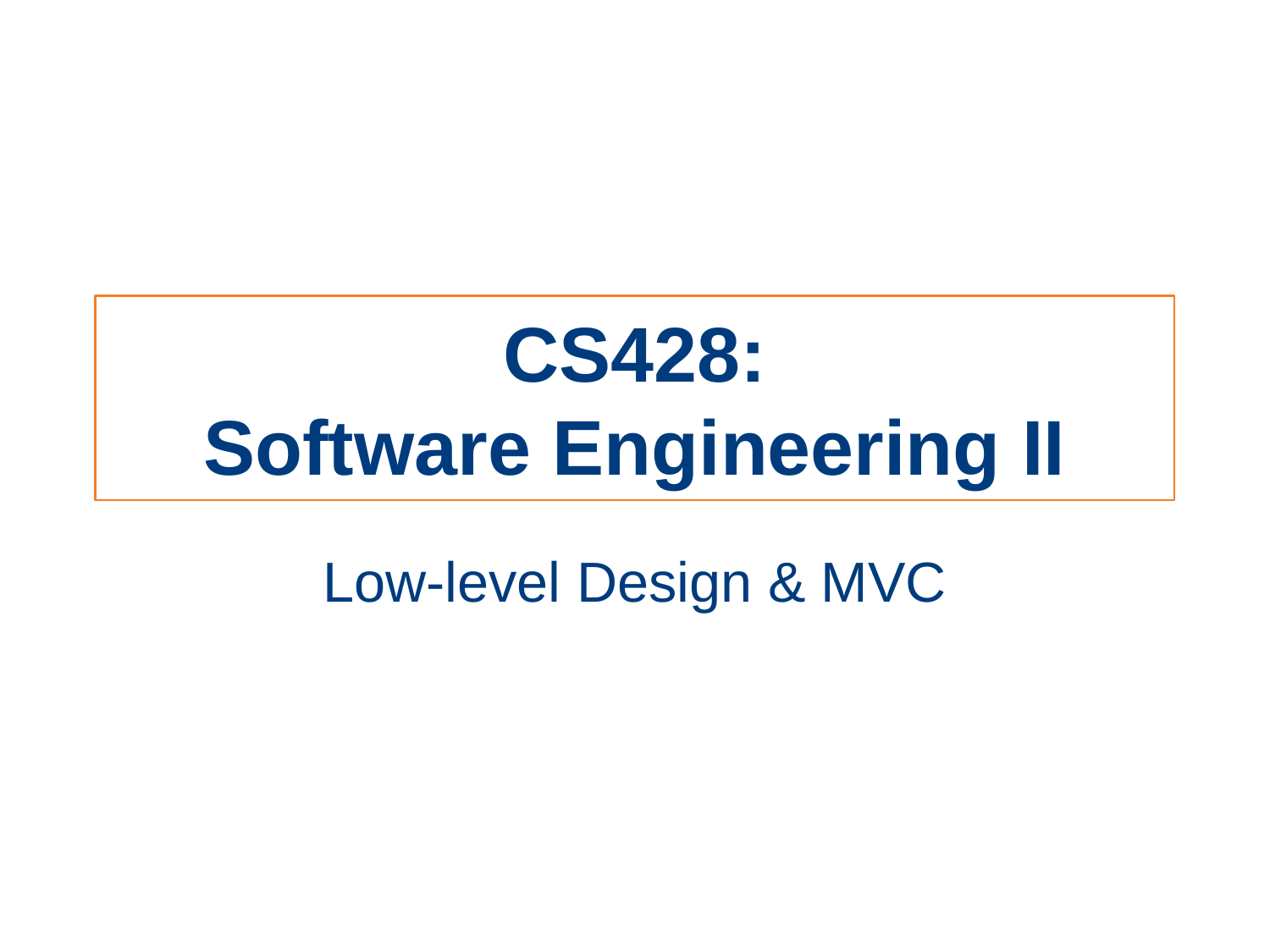

# CS428: Software Engineering II
Low-level Design & MVC